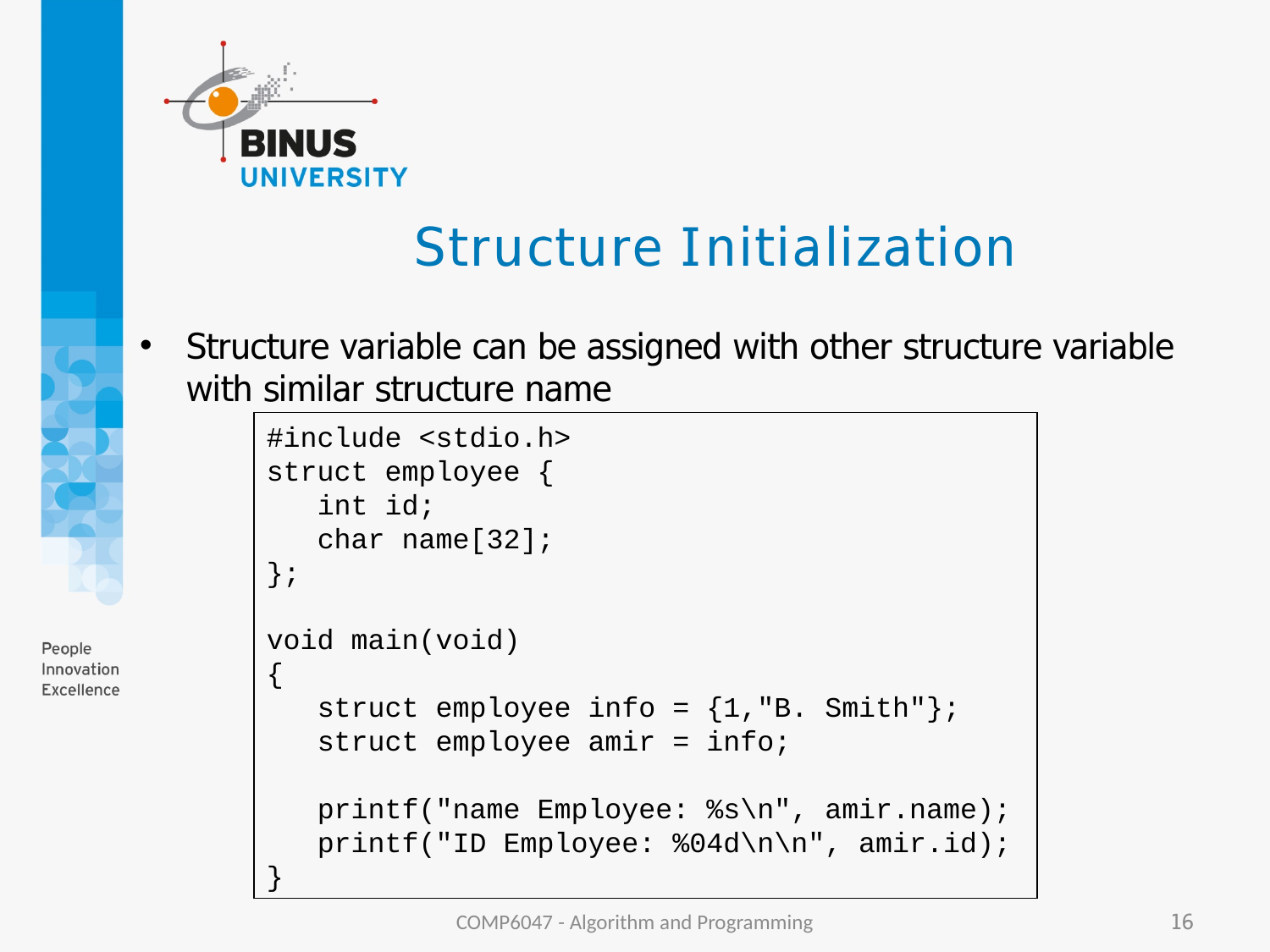

# Structure Initialization
Structure variable can be assigned with other structure variable with similar structure name
#include <stdio.h>
struct employee {
   int id;
   char name[32];
};

void main(void)
{
   struct employee info = {1,"B. Smith"};
   struct employee amir = info;

   printf("name Employee: %s\n", amir.name);
   printf("ID Employee: %04d\n\n", amir.id);
}
COMP6047 - Algorithm and Programming
16